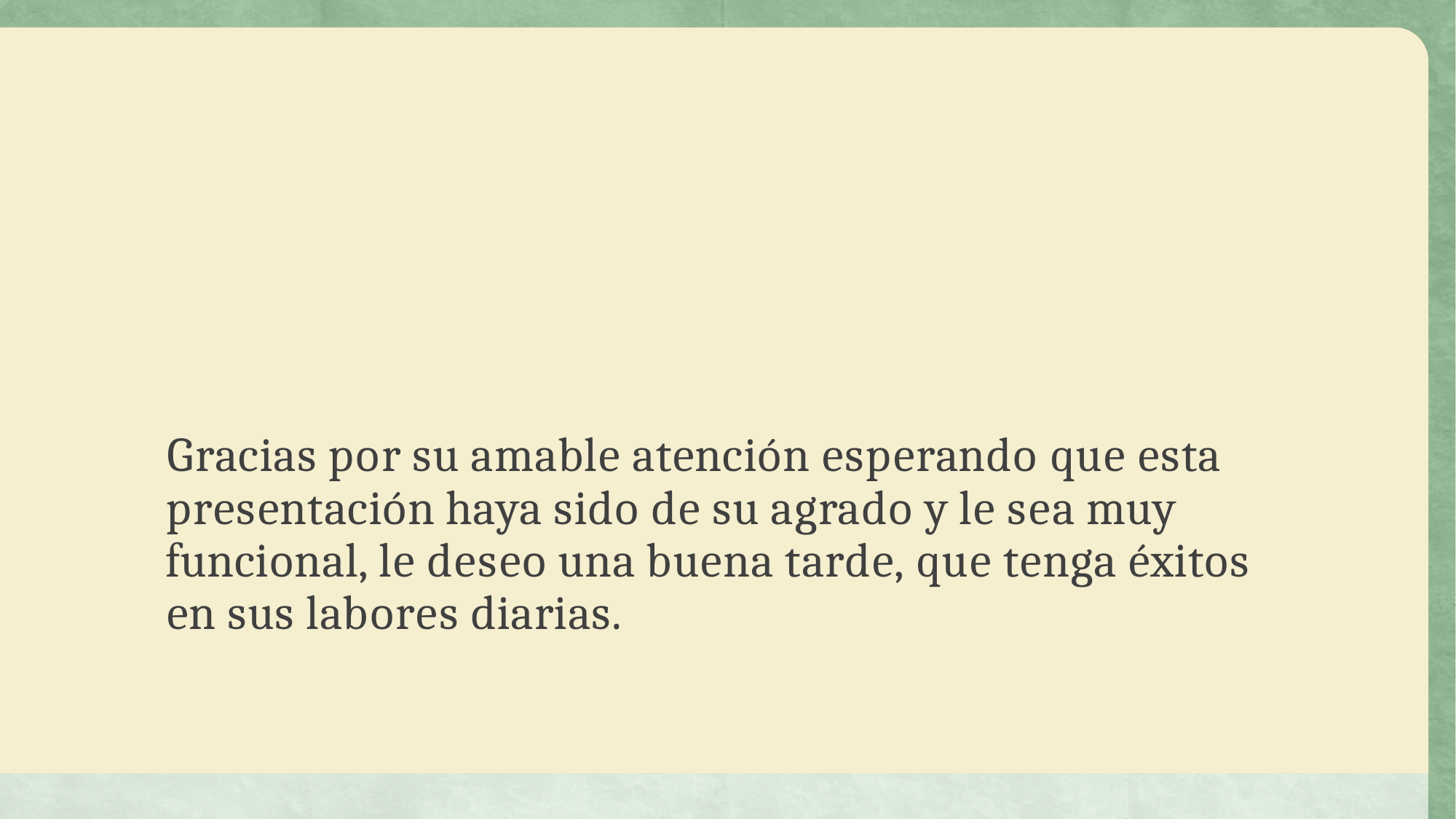

# Gracias por su amable atención esperando que esta presentación haya sido de su agrado y le sea muy funcional, le deseo una buena tarde, que tenga éxitos en sus labores diarias.